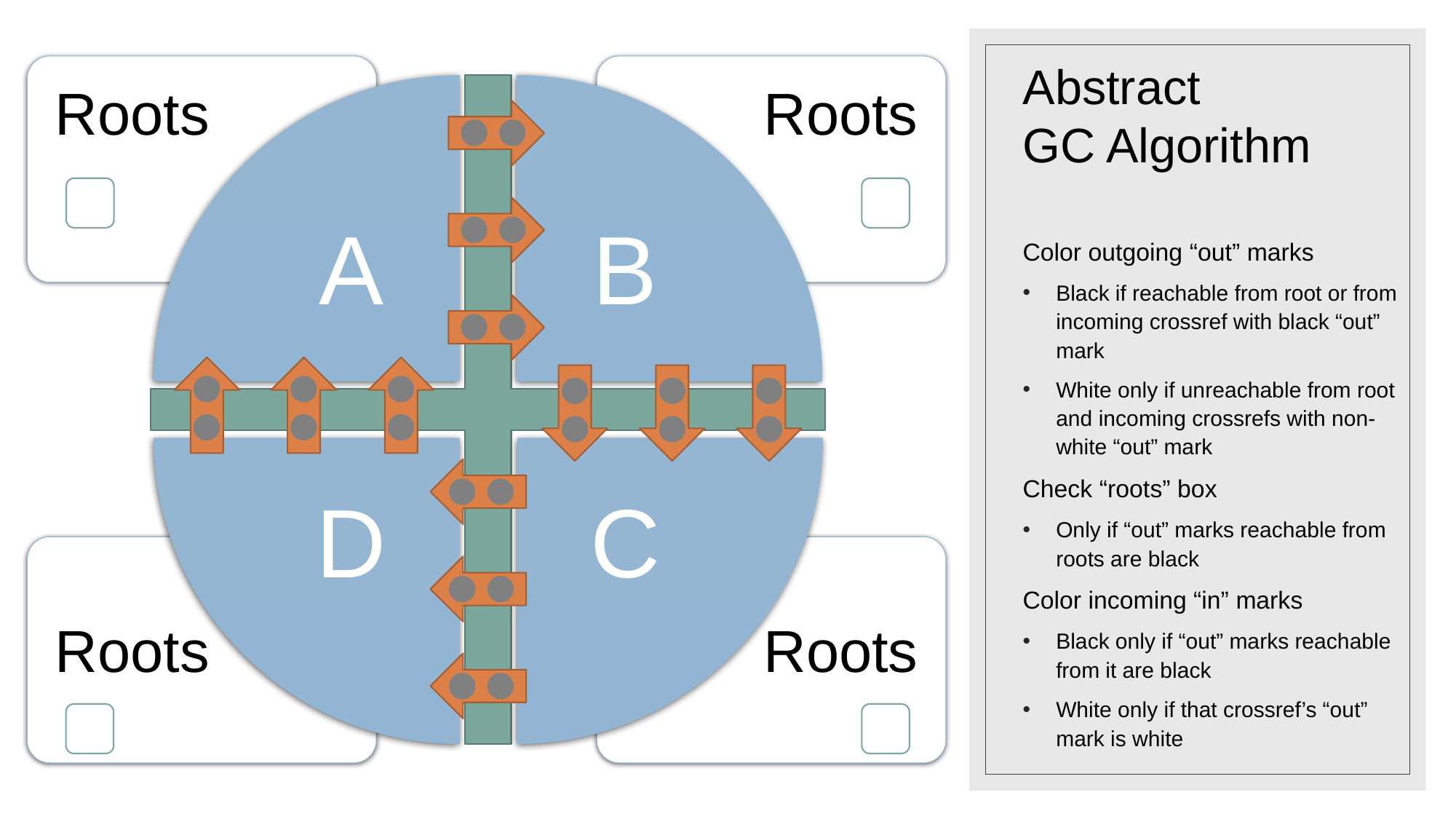

Roots
Roots
# Abstract GC Algorithm

A
B

Color outgoing “out” marks
Black if reachable from root or from incoming crossref with black “out” mark
White only if unreachable from root and incoming crossrefs with non-white “out” mark
Check “roots” box
Only if “out” marks reachable from roots are black
Color incoming “in” marks
Black only if “out” marks reachable from it are black
White only if that crossref’s “out” mark is white

C
D

Roots
Roots